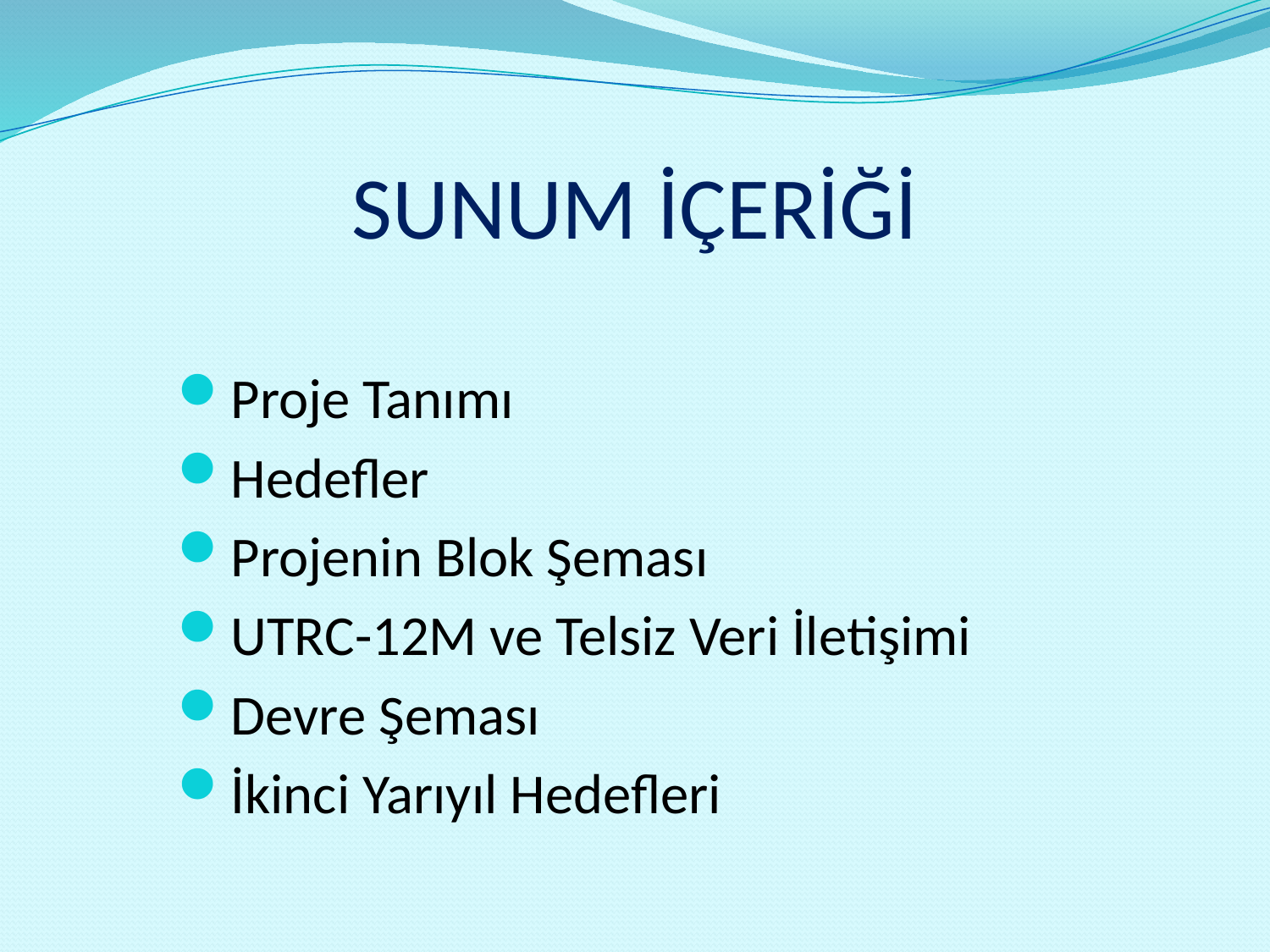

# SUNUM İÇERİĞİ
Proje Tanımı
Hedefler
Projenin Blok Şeması
UTRC-12M ve Telsiz Veri İletişimi
Devre Şeması
İkinci Yarıyıl Hedefleri